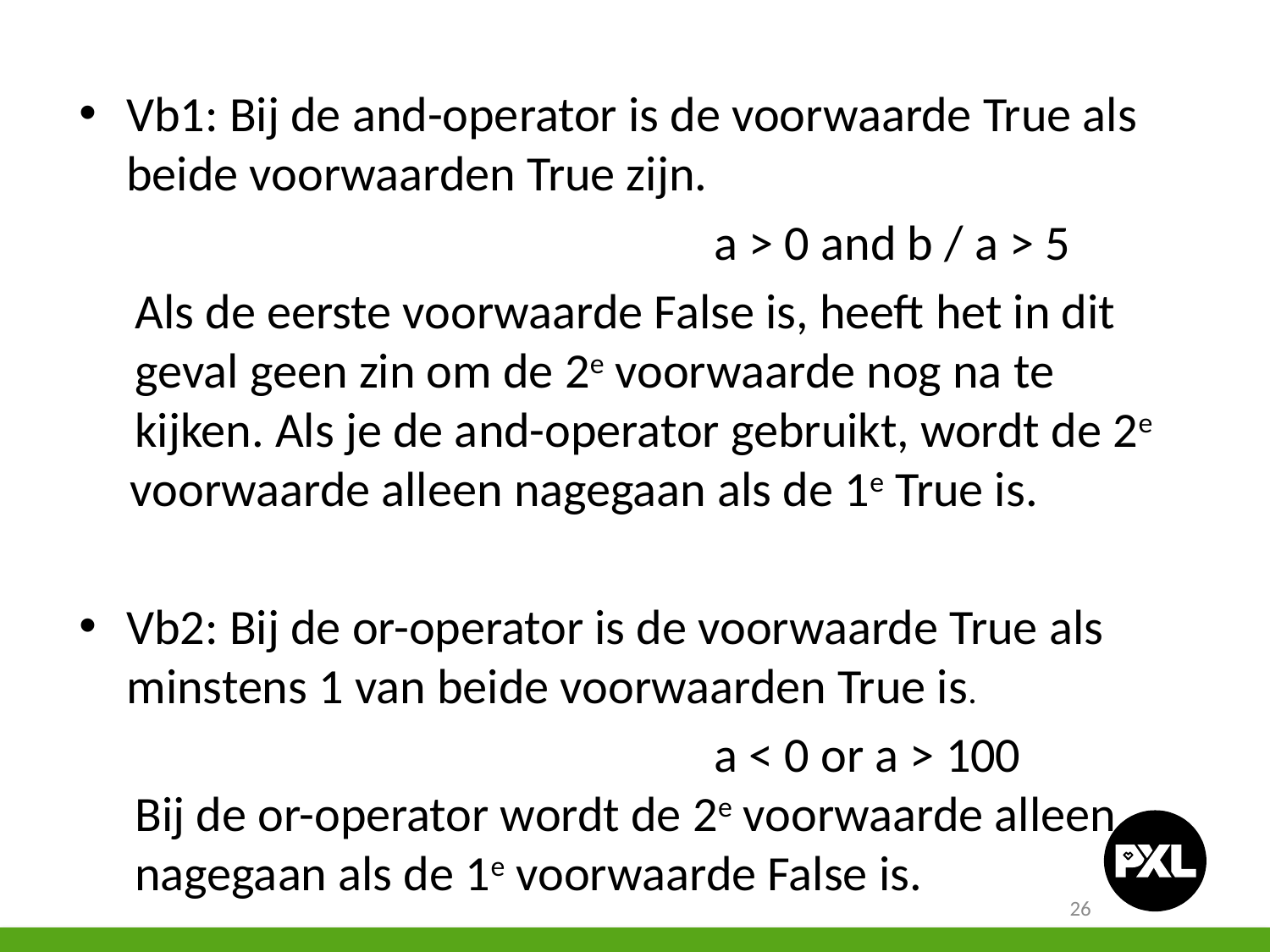

Vb1: Bij de and-operator is de voorwaarde True als beide voorwaarden True zijn.
					a > 0 and b / a > 5
     Als de eerste voorwaarde False is, heeft het in dit
     geval geen zin om de 2e voorwaarde nog na te
     kijken. Als je de and-operator gebruikt, wordt de 2e
     voorwaarde alleen nagegaan als de 1e True is.

Vb2: Bij de or-operator is de voorwaarde True als minstens 1 van beide voorwaarden True is.
					a < 0 or a > 100
     Bij de or-operator wordt de 2e voorwaarde alleen
     nagegaan als de 1e voorwaarde False is.
26